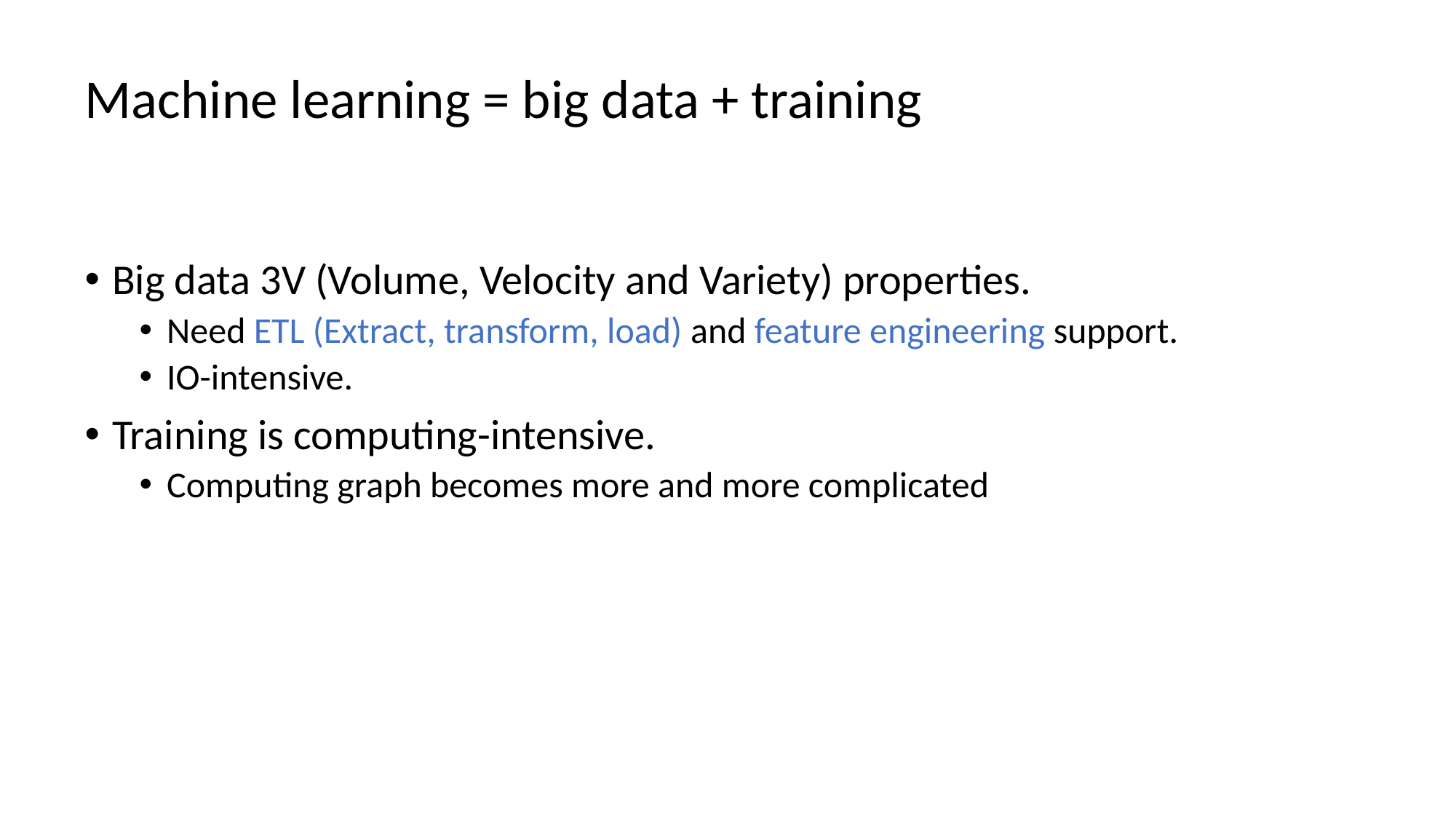

Machine learning = big data + training
Big data 3V (Volume, Velocity and Variety) properties.
Need ETL (Extract, transform, load) and feature engineering support.
IO-intensive.
Training is computing-intensive.
Computing graph becomes more and more complicated